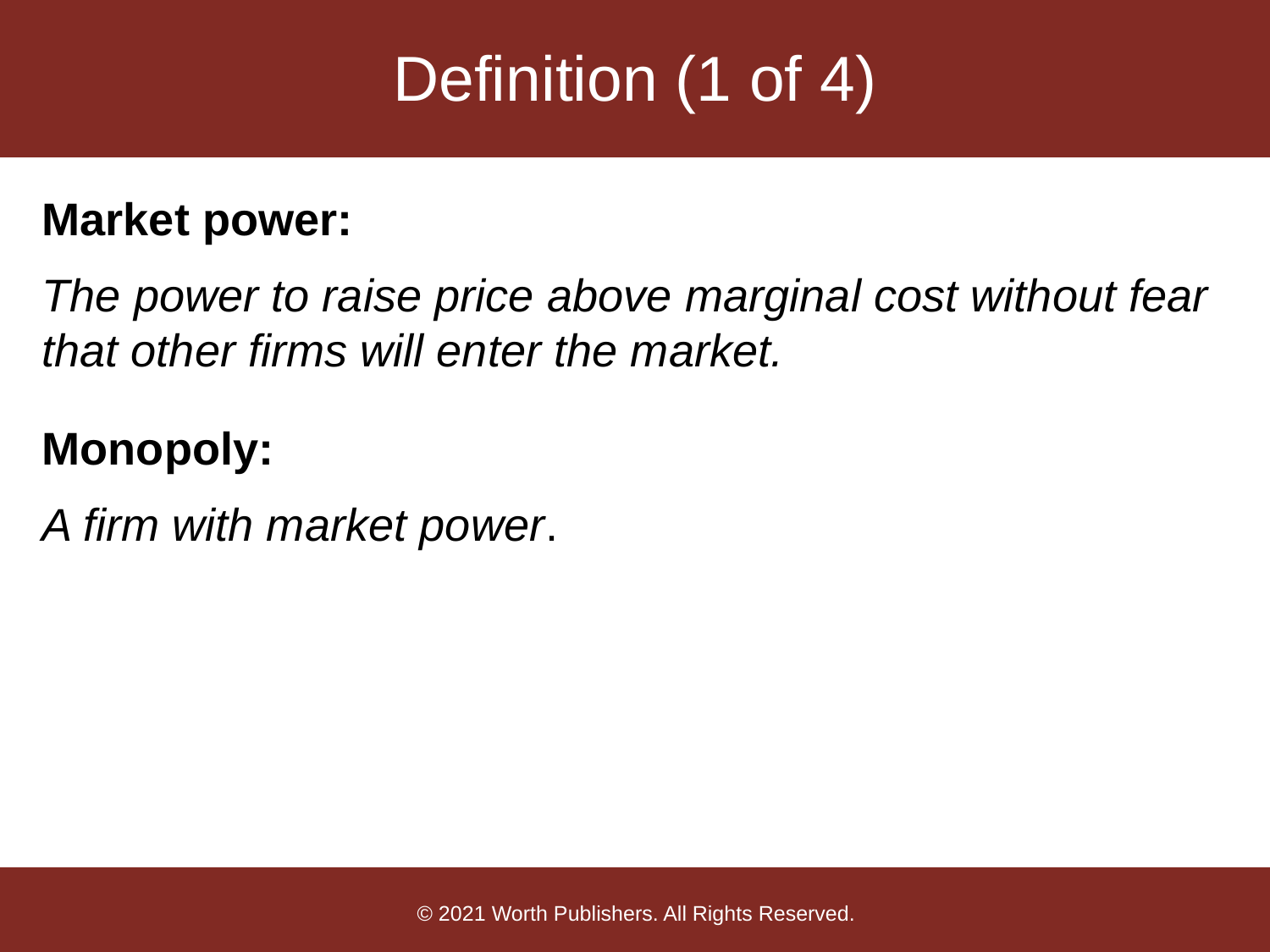

# Definition (1 of 4)
Market power:
The power to raise price above marginal cost without fear that other firms will enter the market.
Monopoly:
A firm with market power.